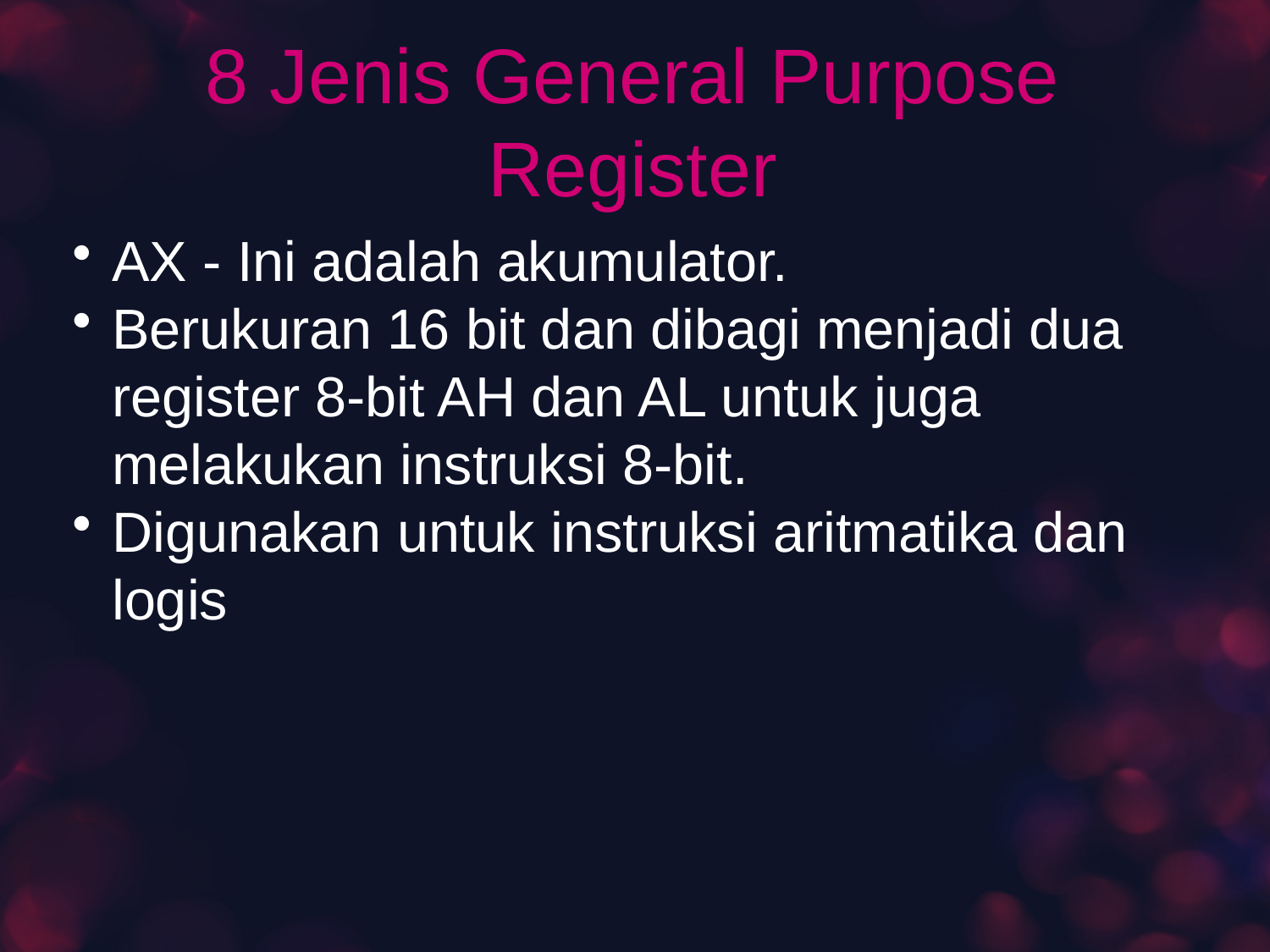

# 8 Jenis General Purpose Register
AX - Ini adalah akumulator.
Berukuran 16 bit dan dibagi menjadi dua register 8-bit AH dan AL untuk juga melakukan instruksi 8-bit.
Digunakan untuk instruksi aritmatika dan logis